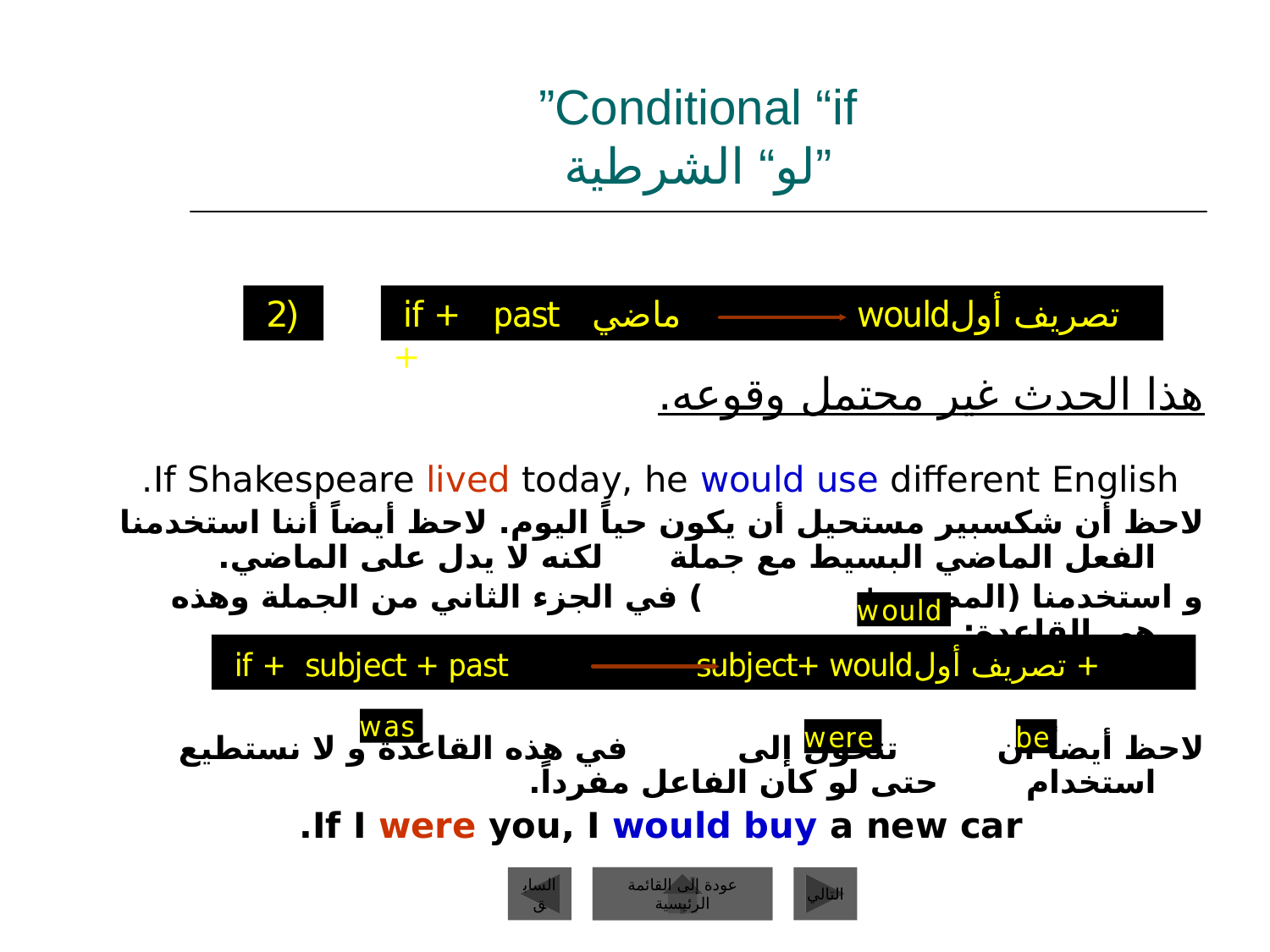

# Conditional “if” ”لو“ الشرطية
 2)
 if +   past   ماضي                wouldتصريف أول +
هذا الحدث غير محتمل وقوعه.

If Shakespeare lived today, he would use different English.
لاحظ أن شكسبير مستحيل أن يكون حياً اليوم. لاحظ أيضاً أننا استخدمنا الفعل الماضي البسيط مع جملة      لكنه لا يدل على الماضي.
و استخدمنا (المصدر +              ) في الجزء الثاني من الجملة وهذه هي القاعدة:

لاحظ أيضاً أن         تتحول إلى          في هذه القاعدة و لا نستطيع استخدام        حتى لو كان الفاعل مفرداً.
If I were you, I would buy a new car.
would
 if +  subject + past                   subject+ wouldتصريف أول +
was
were
be

السابق
عودة إلى القائمة الرئيسية
التالي
عودة إلى القائمة الرئيسية